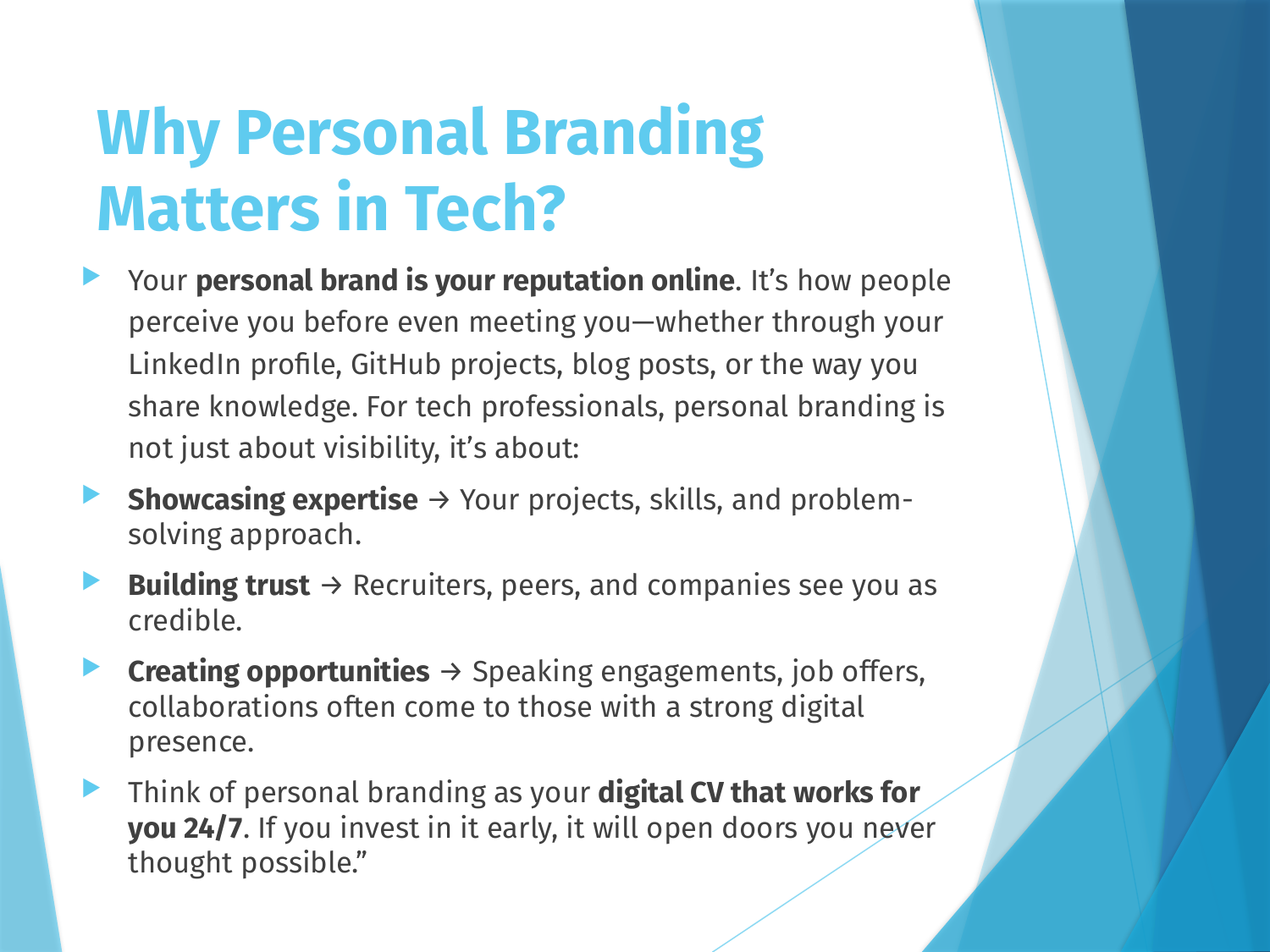

# Why Personal Branding Matters in Tech?
Your personal brand is your reputation online. It’s how people perceive you before even meeting you—whether through your LinkedIn profile, GitHub projects, blog posts, or the way you share knowledge. For tech professionals, personal branding is not just about visibility, it’s about:
Showcasing expertise → Your projects, skills, and problem-solving approach.
Building trust → Recruiters, peers, and companies see you as credible.
Creating opportunities → Speaking engagements, job offers, collaborations often come to those with a strong digital presence.
Think of personal branding as your digital CV that works for you 24/7. If you invest in it early, it will open doors you never thought possible.”